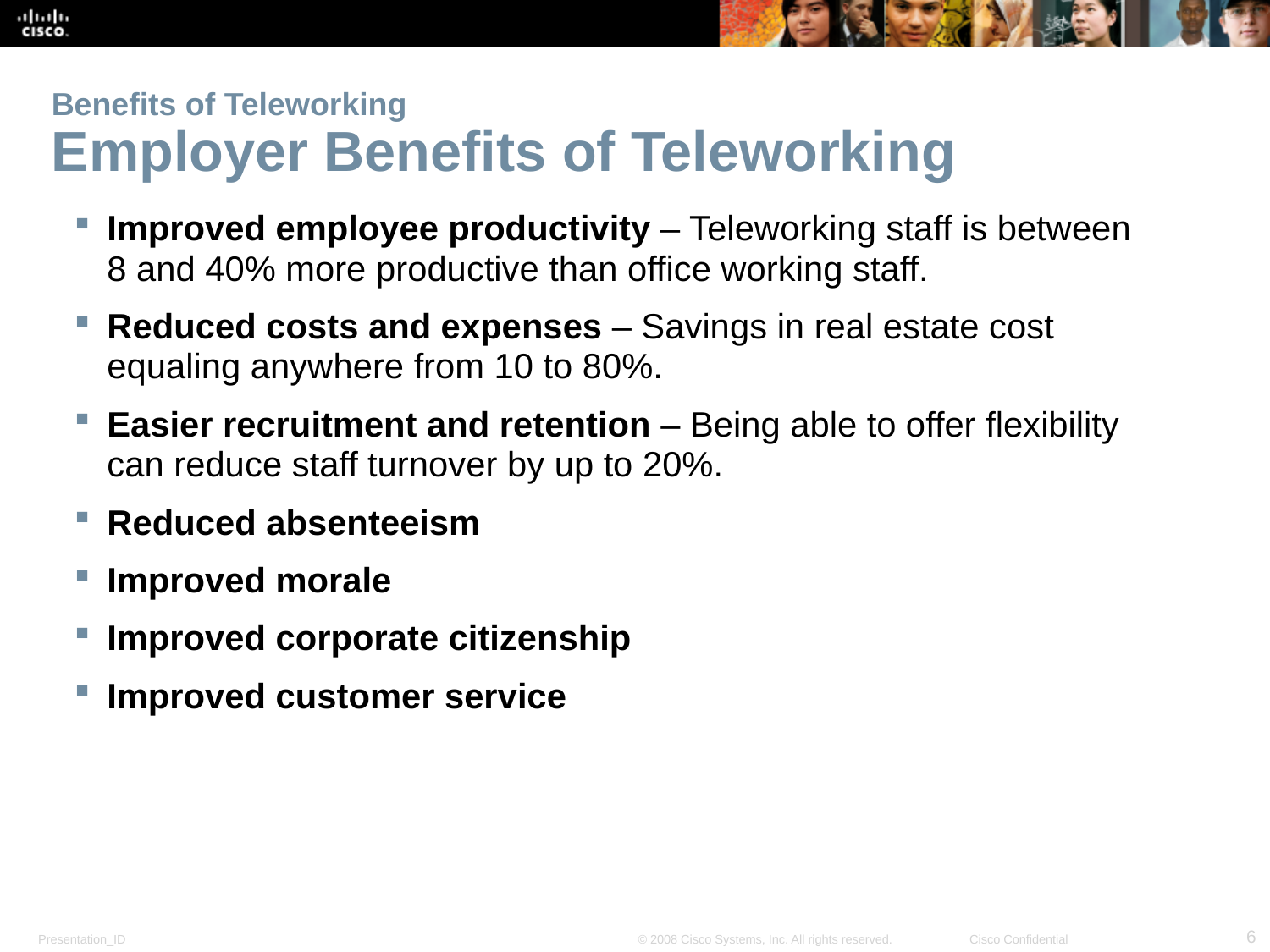

# Benefits of Teleworking Employer Benefits of Teleworking
Improved employee productivity – Teleworking staff is between 8 and 40% more productive than office working staff.
Reduced costs and expenses – Savings in real estate cost equaling anywhere from 10 to 80%.
Easier recruitment and retention – Being able to offer flexibility can reduce staff turnover by up to 20%.
Reduced absenteeism
Improved morale
Improved corporate citizenship
Improved customer service